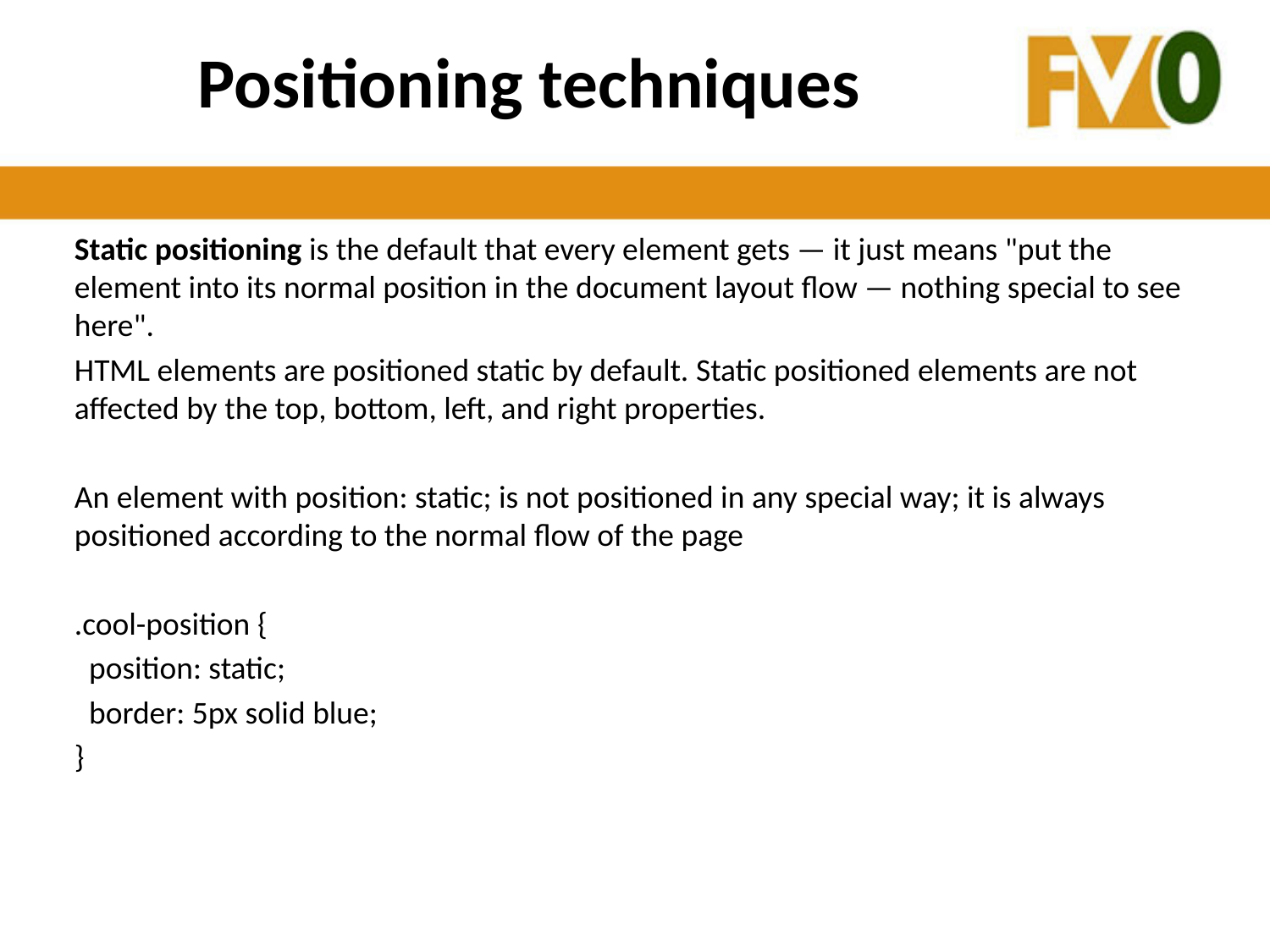

# Positioning techniques
Static positioning is the default that every element gets — it just means "put the element into its normal position in the document layout flow — nothing special to see here".
HTML elements are positioned static by default. Static positioned elements are not affected by the top, bottom, left, and right properties.

An element with position: static; is not positioned in any special way; it is always positioned according to the normal flow of the page

.cool-position {
  position: static;
  border: 5px solid blue;
}